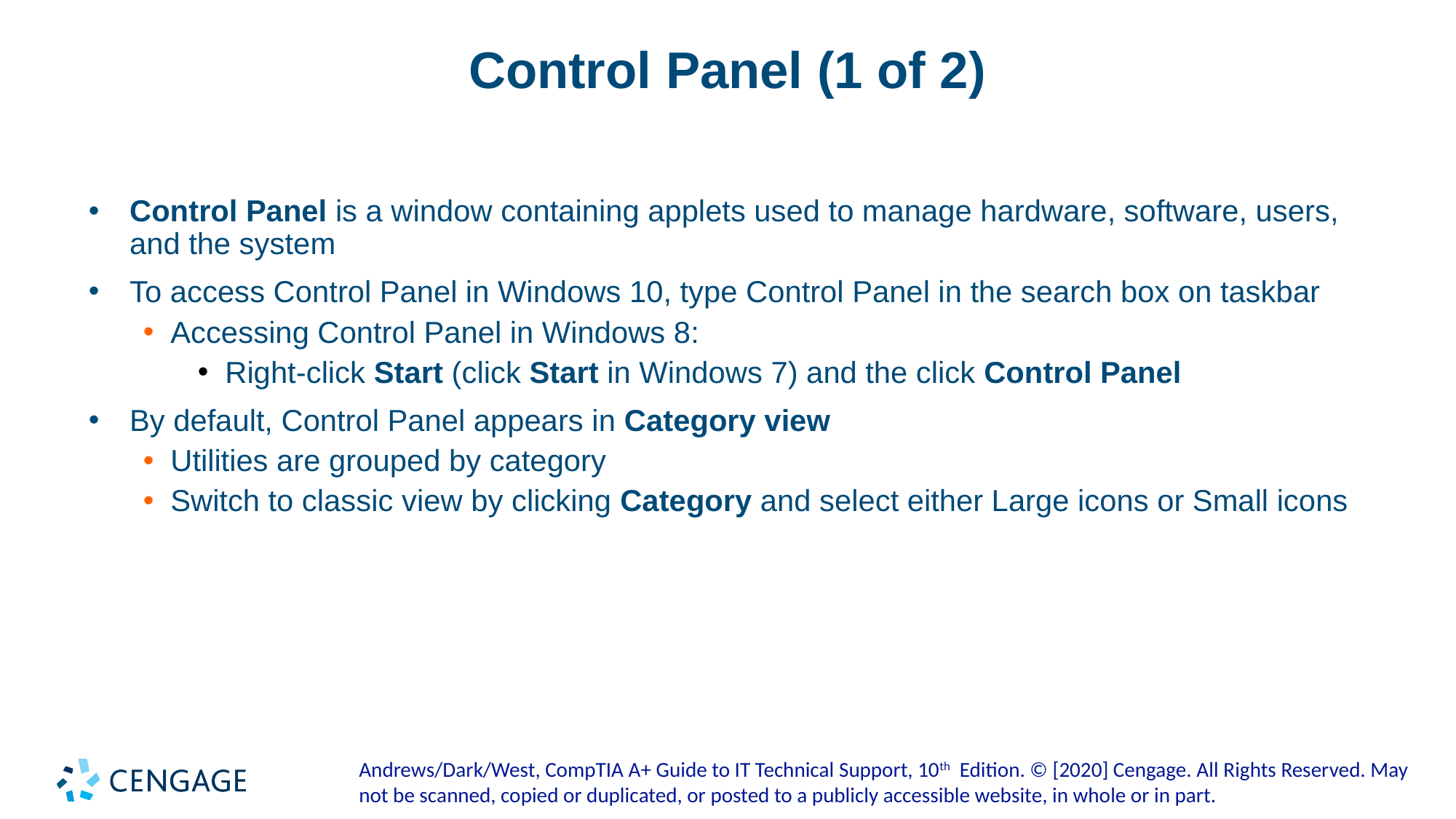

# Control Panel (1 of 2)
Control Panel is a window containing applets used to manage hardware, software, users, and the system
To access Control Panel in Windows 10, type Control Panel in the search box on taskbar
Accessing Control Panel in Windows 8:
Right-click Start (click Start in Windows 7) and the click Control Panel
By default, Control Panel appears in Category view
Utilities are grouped by category
Switch to classic view by clicking Category and select either Large icons or Small icons